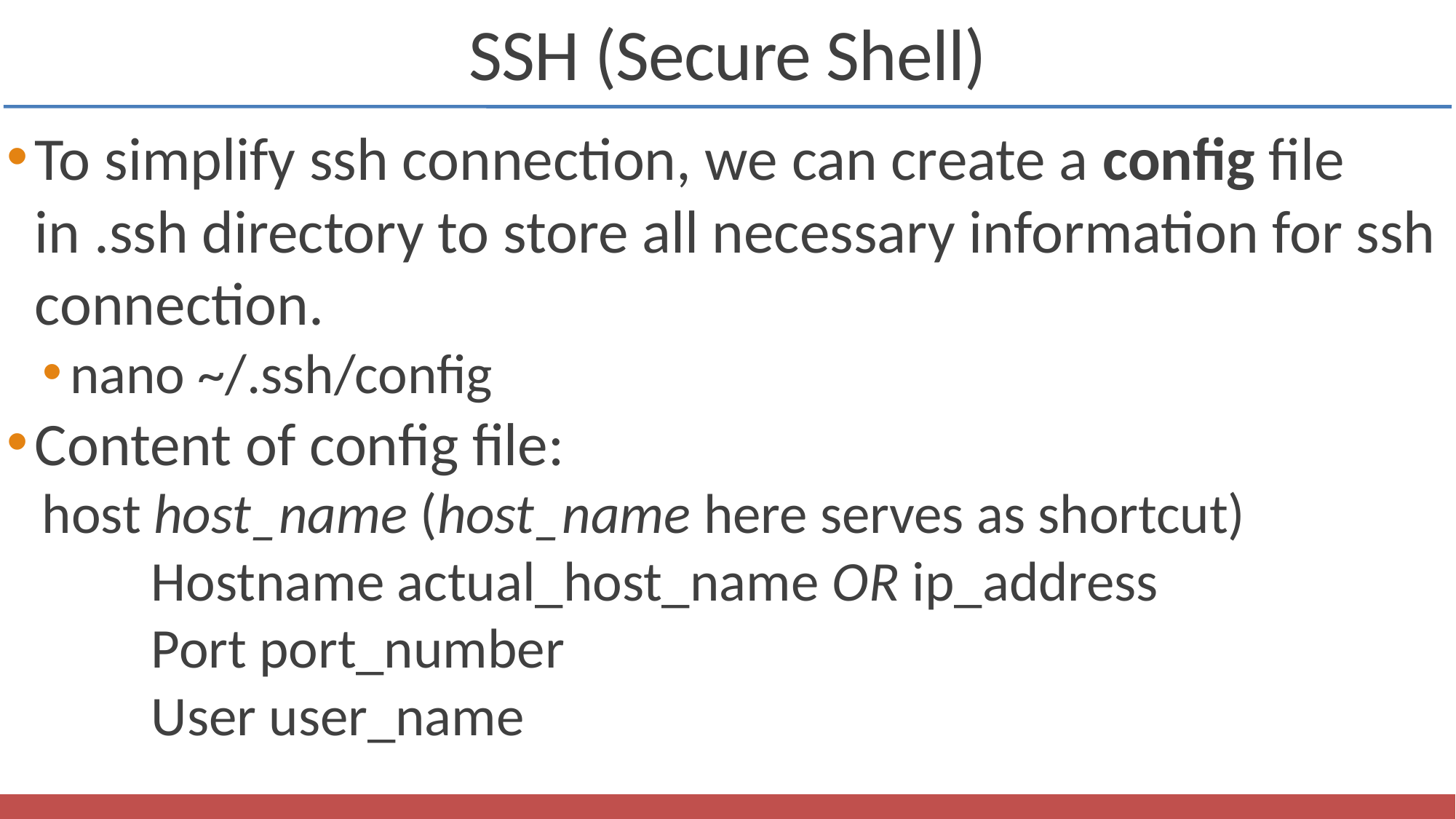

SSH (Secure Shell)
To simplify ssh connection, we can create a config file in .ssh directory to store all necessary information for ssh connection.
nano ~/.ssh/config
Content of config file:
host host_name (host_name here serves as shortcut)
	Hostname actual_host_name OR ip_address
	Port port_number
	User user_name